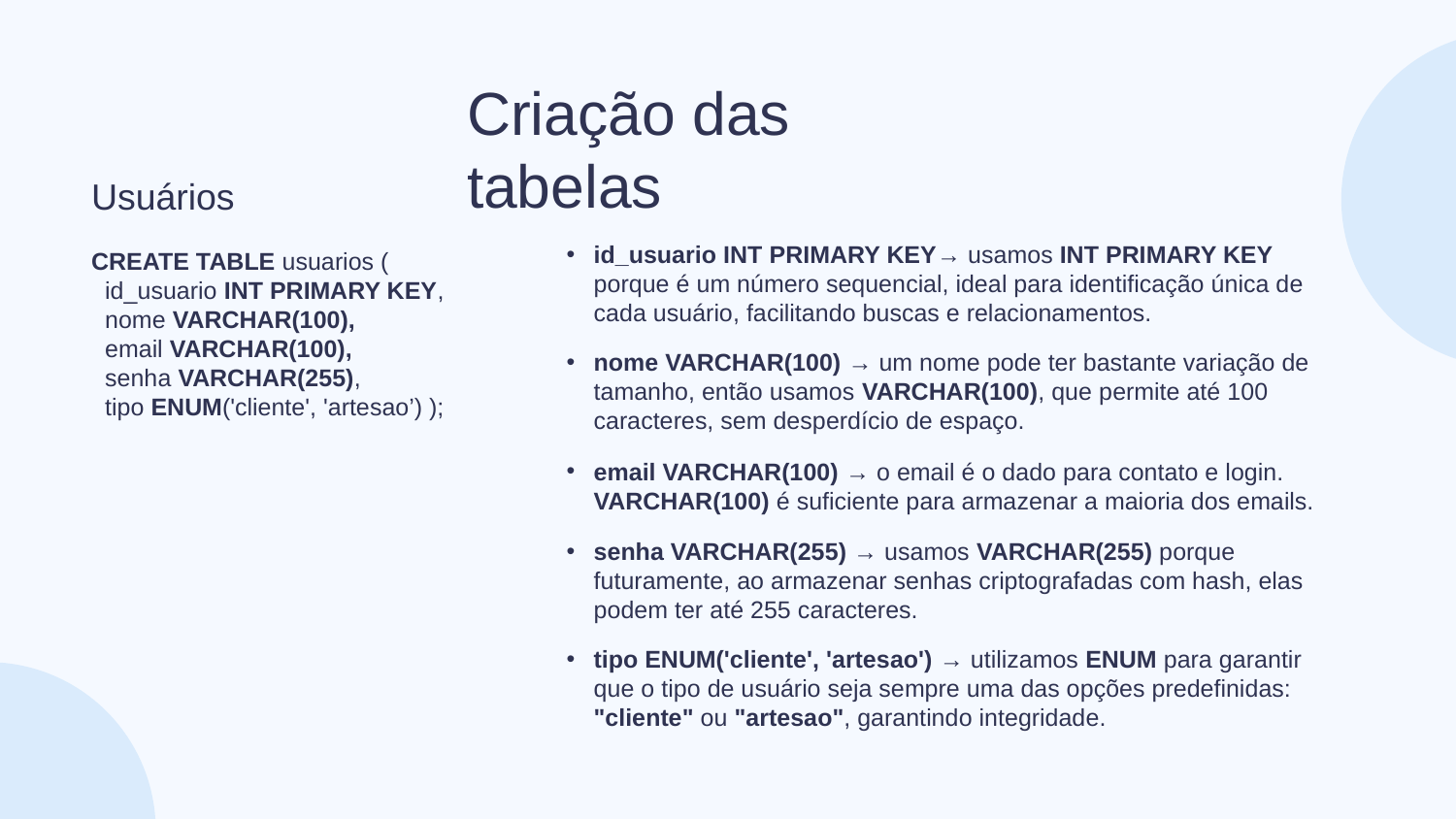

# Criação das tabelas
Usuários
CREATE TABLE usuarios (
  id_usuario INT PRIMARY KEY,
  nome VARCHAR(100),
  email VARCHAR(100),
  senha VARCHAR(255),
  tipo ENUM('cliente', 'artesao’) );
id_usuario INT PRIMARY KEY→ usamos INT PRIMARY KEY porque é um número sequencial, ideal para identificação única de cada usuário, facilitando buscas e relacionamentos.
nome VARCHAR(100) → um nome pode ter bastante variação de tamanho, então usamos VARCHAR(100), que permite até 100 caracteres, sem desperdício de espaço.
email VARCHAR(100) → o email é o dado para contato e login. VARCHAR(100) é suficiente para armazenar a maioria dos emails.

senha VARCHAR(255) → usamos VARCHAR(255) porque futuramente, ao armazenar senhas criptografadas com hash, elas podem ter até 255 caracteres.
tipo ENUM('cliente', 'artesao') → utilizamos ENUM para garantir que o tipo de usuário seja sempre uma das opções predefinidas: "cliente" ou "artesao", garantindo integridade.